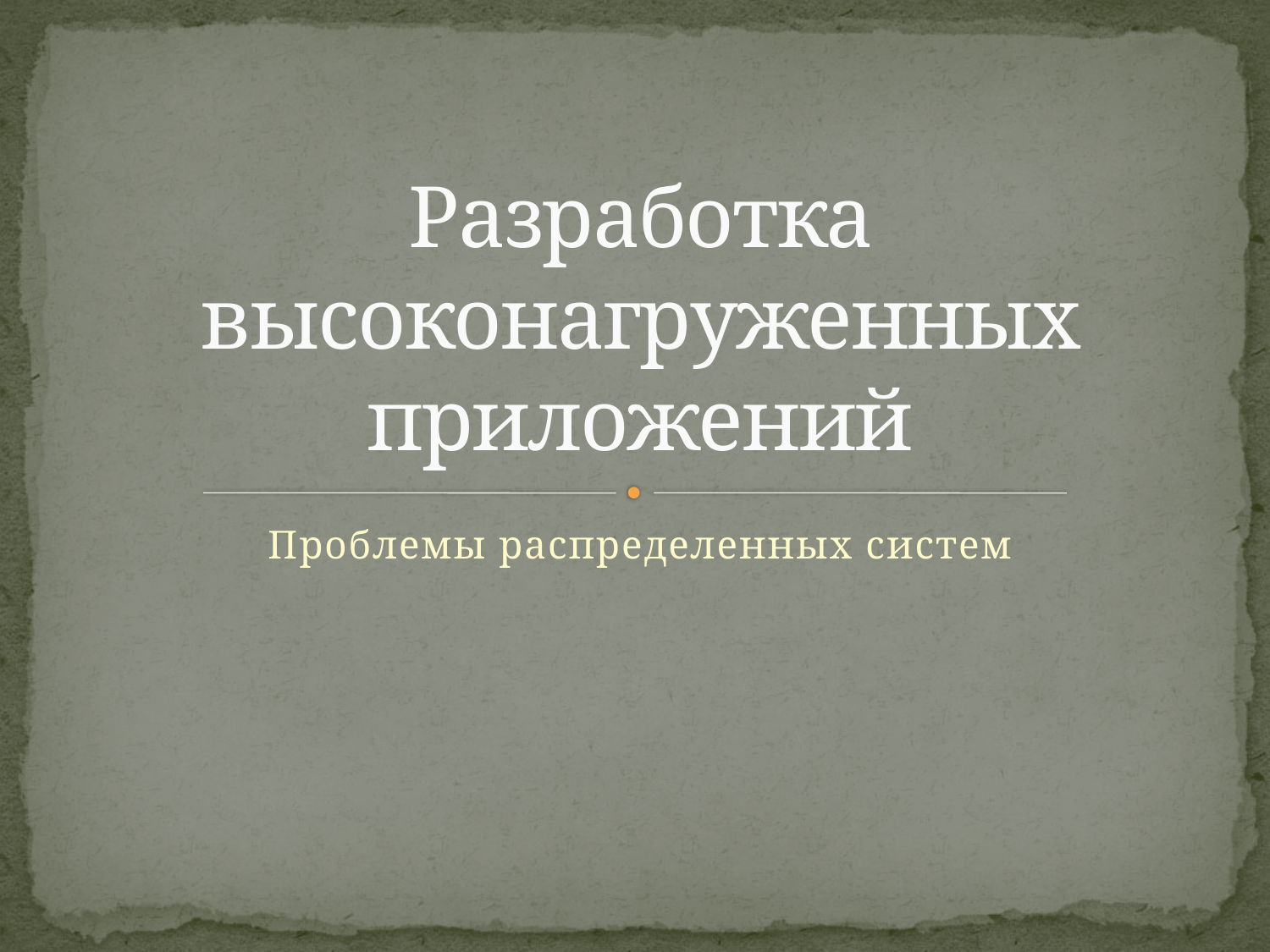

# Разработка высоконагруженных приложений
Проблемы распределенных систем